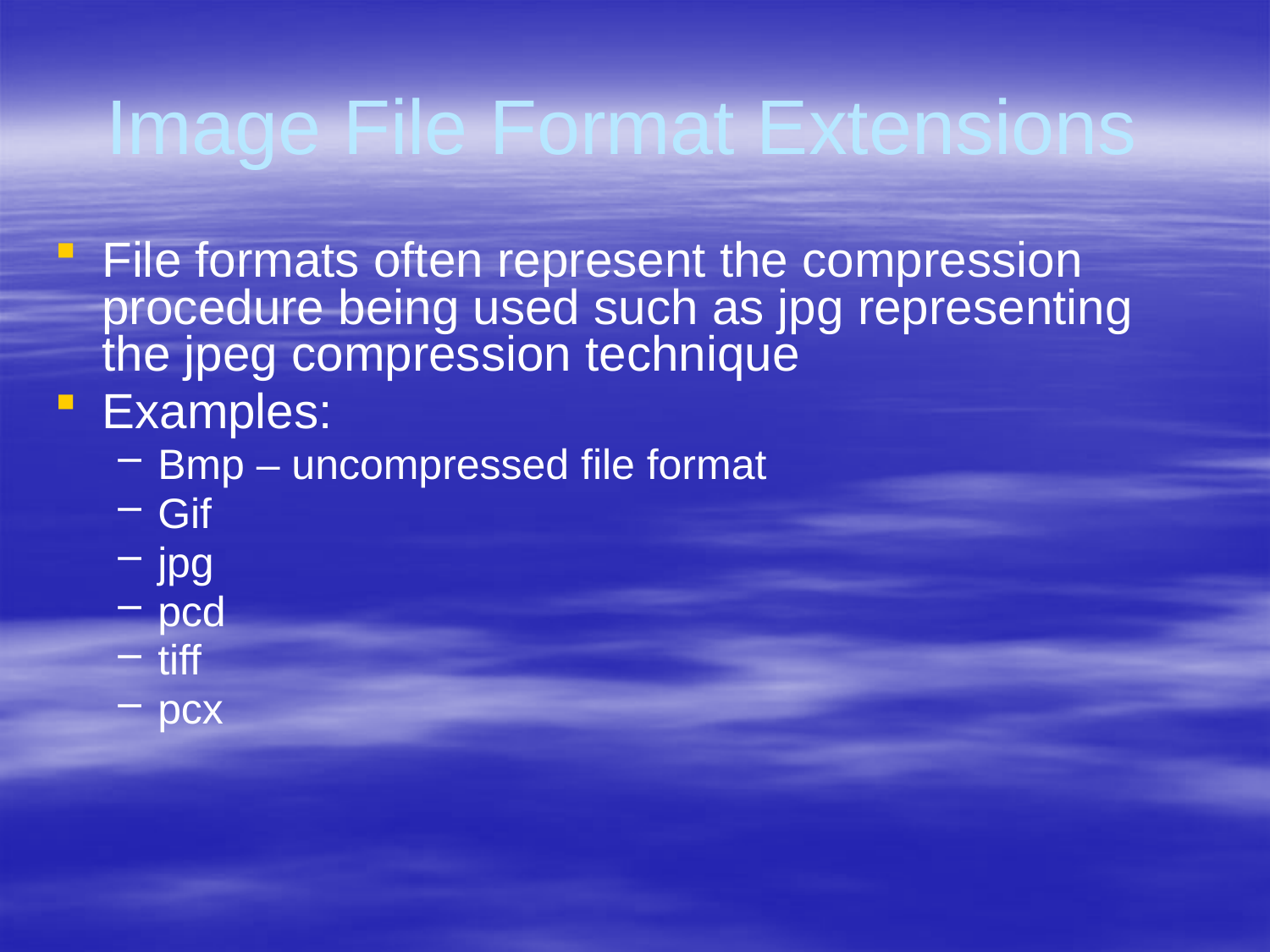

# Image File Format Extensions
File formats often represent the compression procedure being used such as jpg representing the jpeg compression technique
Examples:
Bmp – uncompressed file format
Gif
jpg
pcd
tiff
pcx